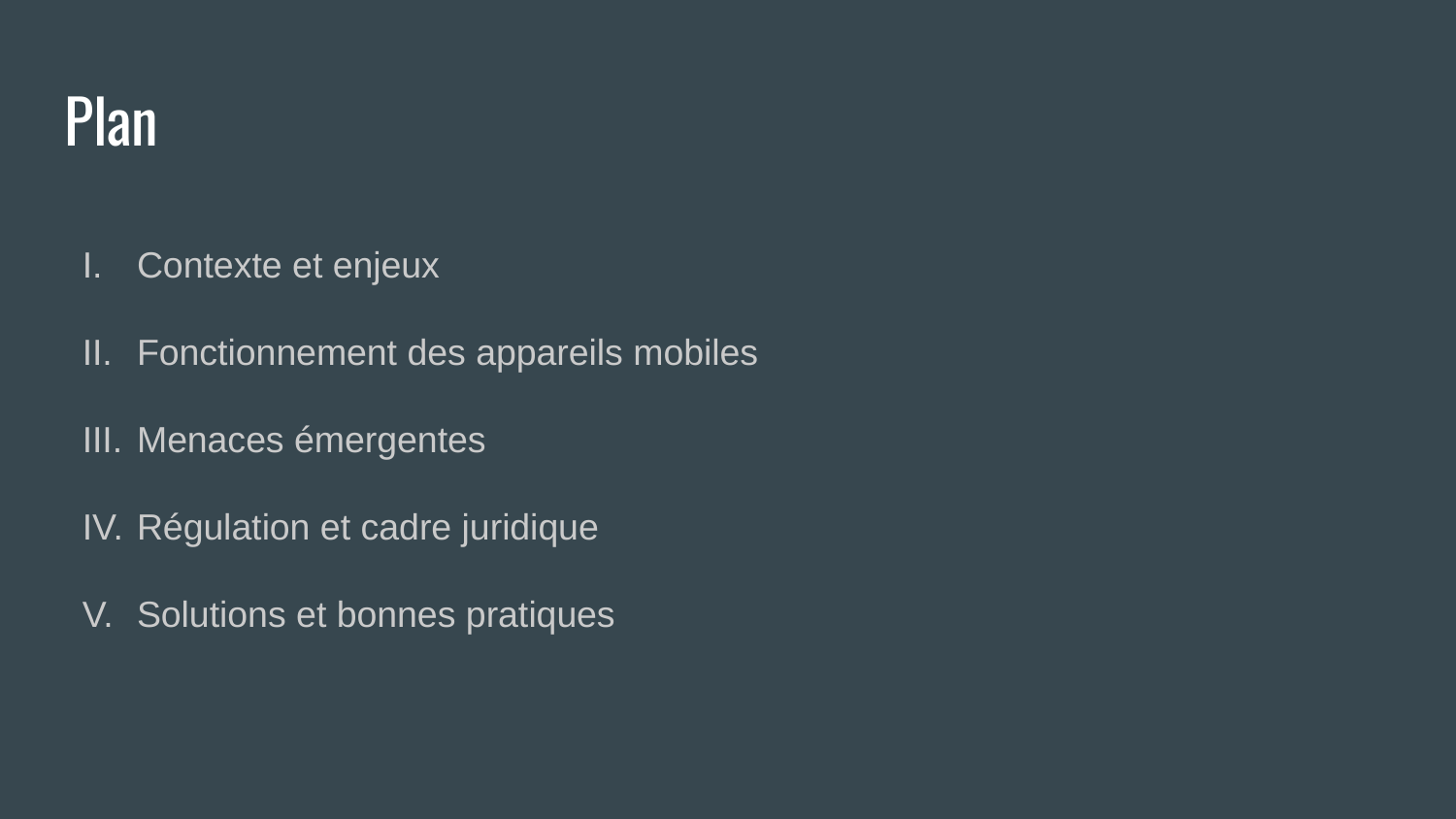

# Plan
Contexte et enjeux
Fonctionnement des appareils mobiles
Menaces émergentes
Régulation et cadre juridique
Solutions et bonnes pratiques